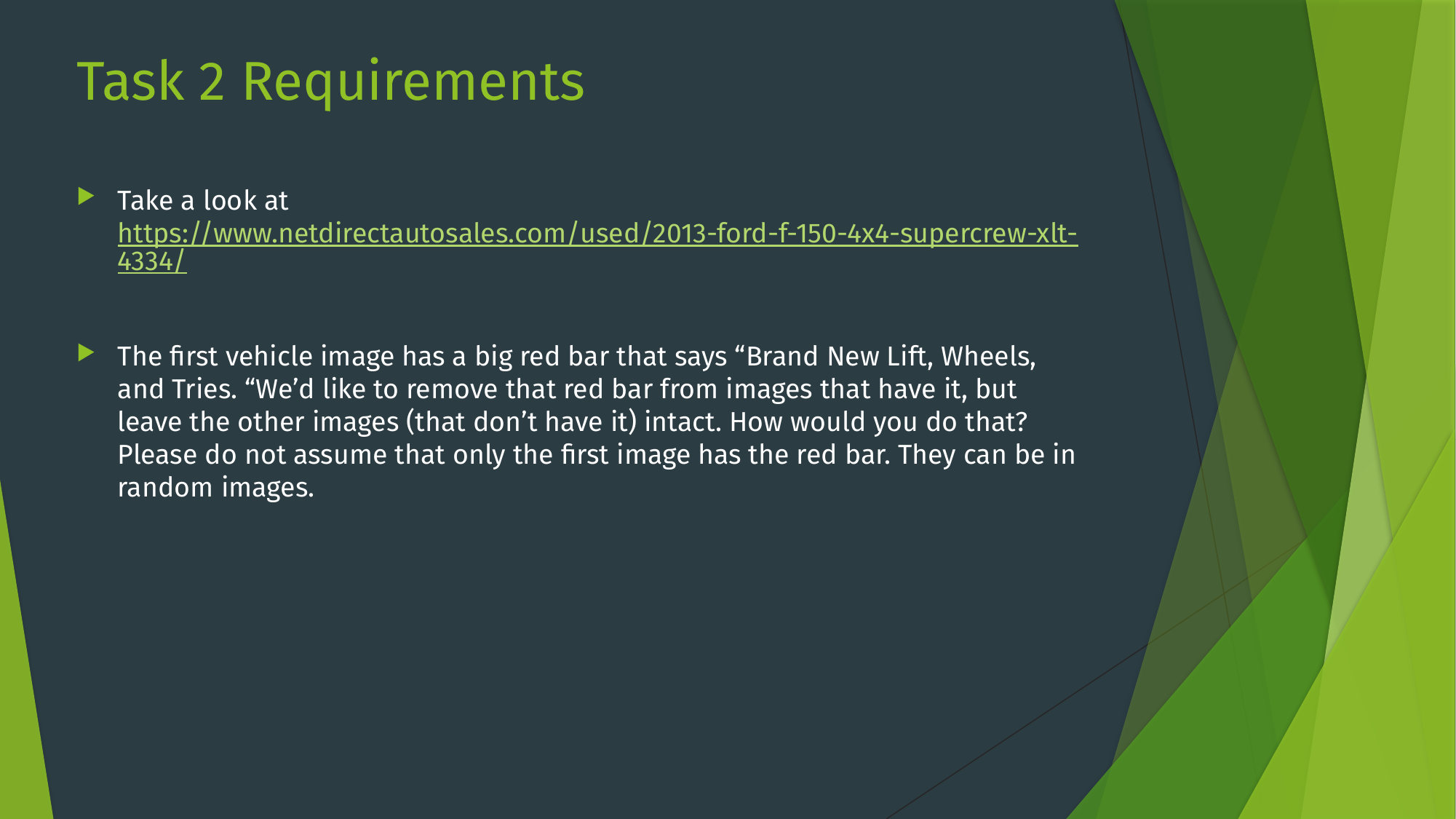

# Task 2 Requirements
Take a look at https://www.netdirectautosales.com/used/2013-ford-f-150-4x4-supercrew-xlt-4334/

The first vehicle image has a big red bar that says “Brand New Lift, Wheels, and Tries. “We’d like to remove that red bar from images that have it, but leave the other images (that don’t have it) intact. How would you do that? Please do not assume that only the first image has the red bar. They can be in random images.